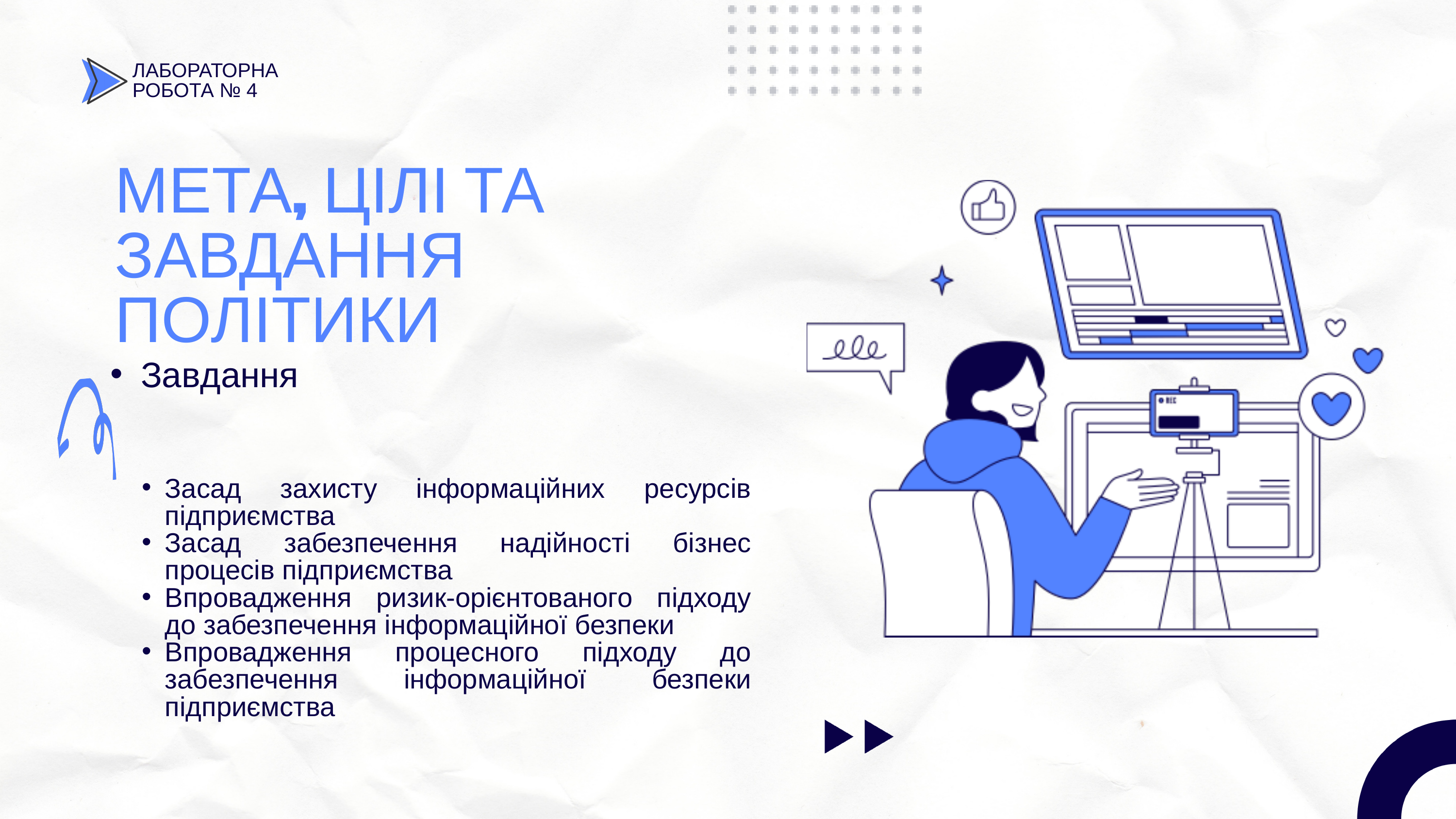

ЛАБОРАТОРНА РОБОТА № 4
МЕТА, ЦІЛІ ТА ЗАВДАННЯ ПОЛІТИКИ

Завдання

Засад захисту інформаційних ресурсів підприємства
Засад забезпечення надійності бізнес процесів підприємства
Впровадження ризик-орієнтованого підходу до забезпечення інформаційної безпеки
Впровадження процесного підходу до забезпечення інформаційної безпеки підприємства